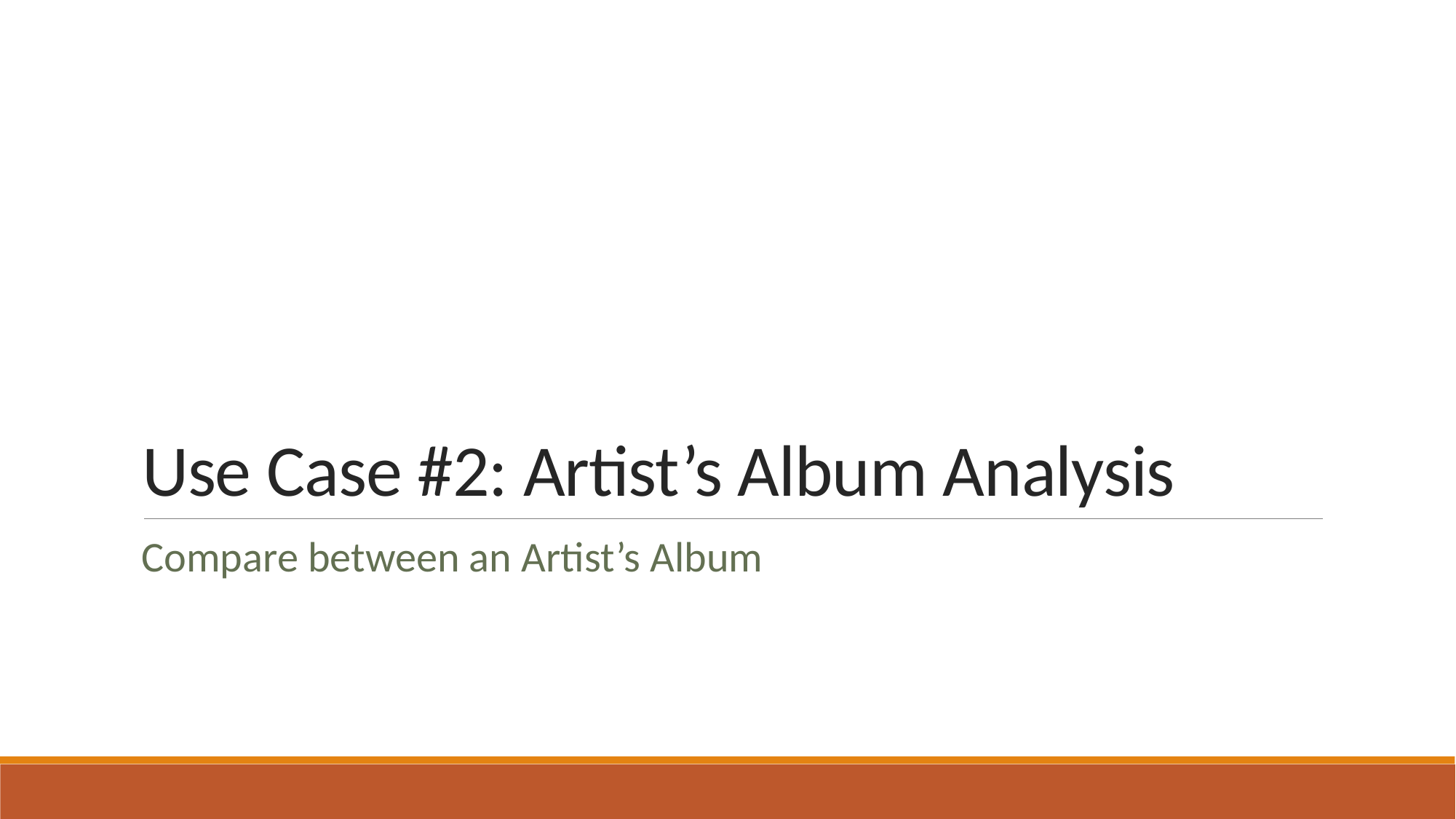

# Use Case #2: Artist’s Album Analysis
Compare between an Artist’s Album